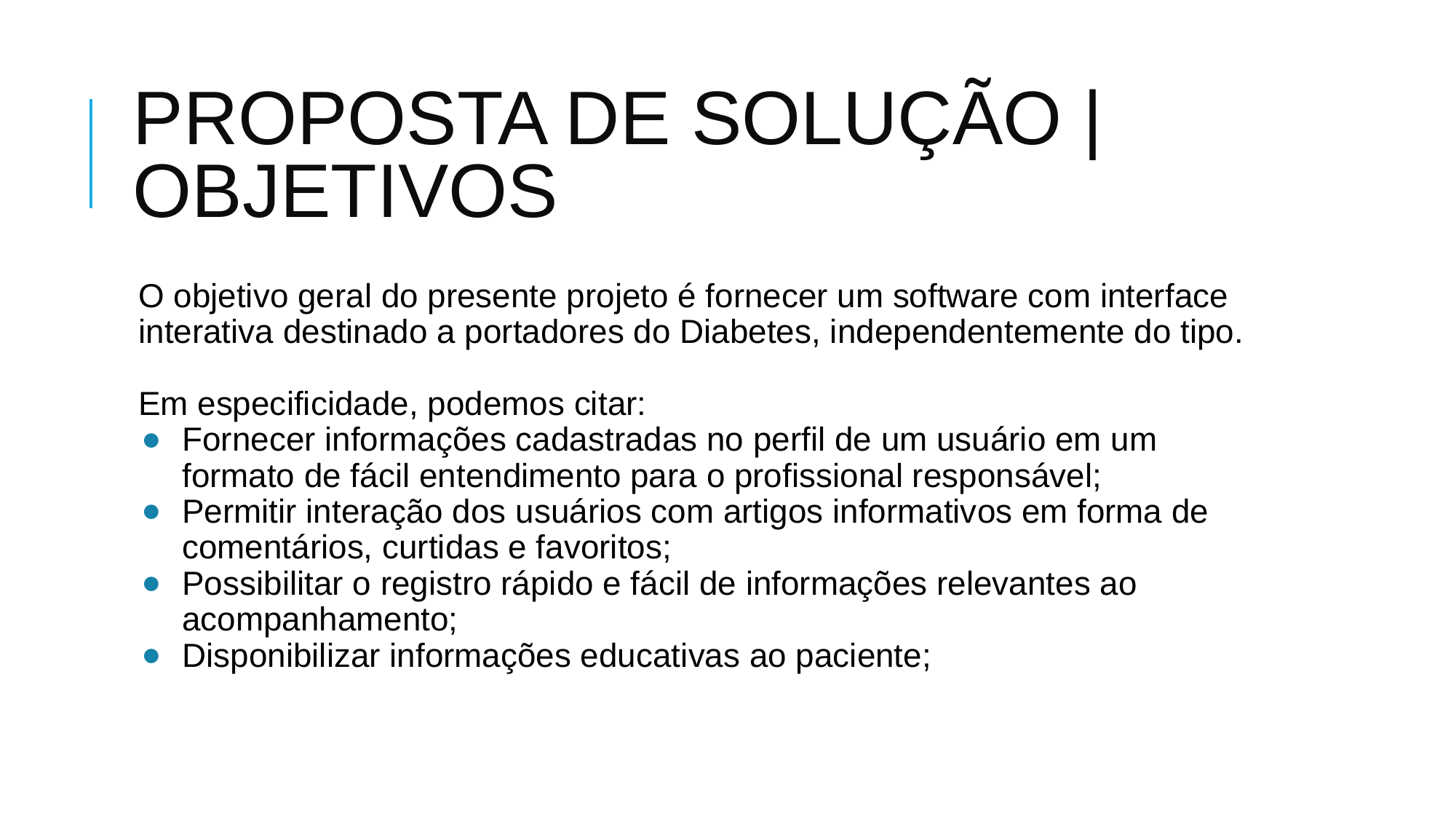

# PROPOSTA DE SOLUÇÃO | OBJETIVOS
O objetivo geral do presente projeto é fornecer um software com interface interativa destinado a portadores do Diabetes, independentemente do tipo.

Em especificidade, podemos citar:
Fornecer informações cadastradas no perfil de um usuário em um formato de fácil entendimento para o profissional responsável;
Permitir interação dos usuários com artigos informativos em forma de comentários, curtidas e favoritos;
Possibilitar o registro rápido e fácil de informações relevantes ao acompanhamento;
Disponibilizar informações educativas ao paciente;